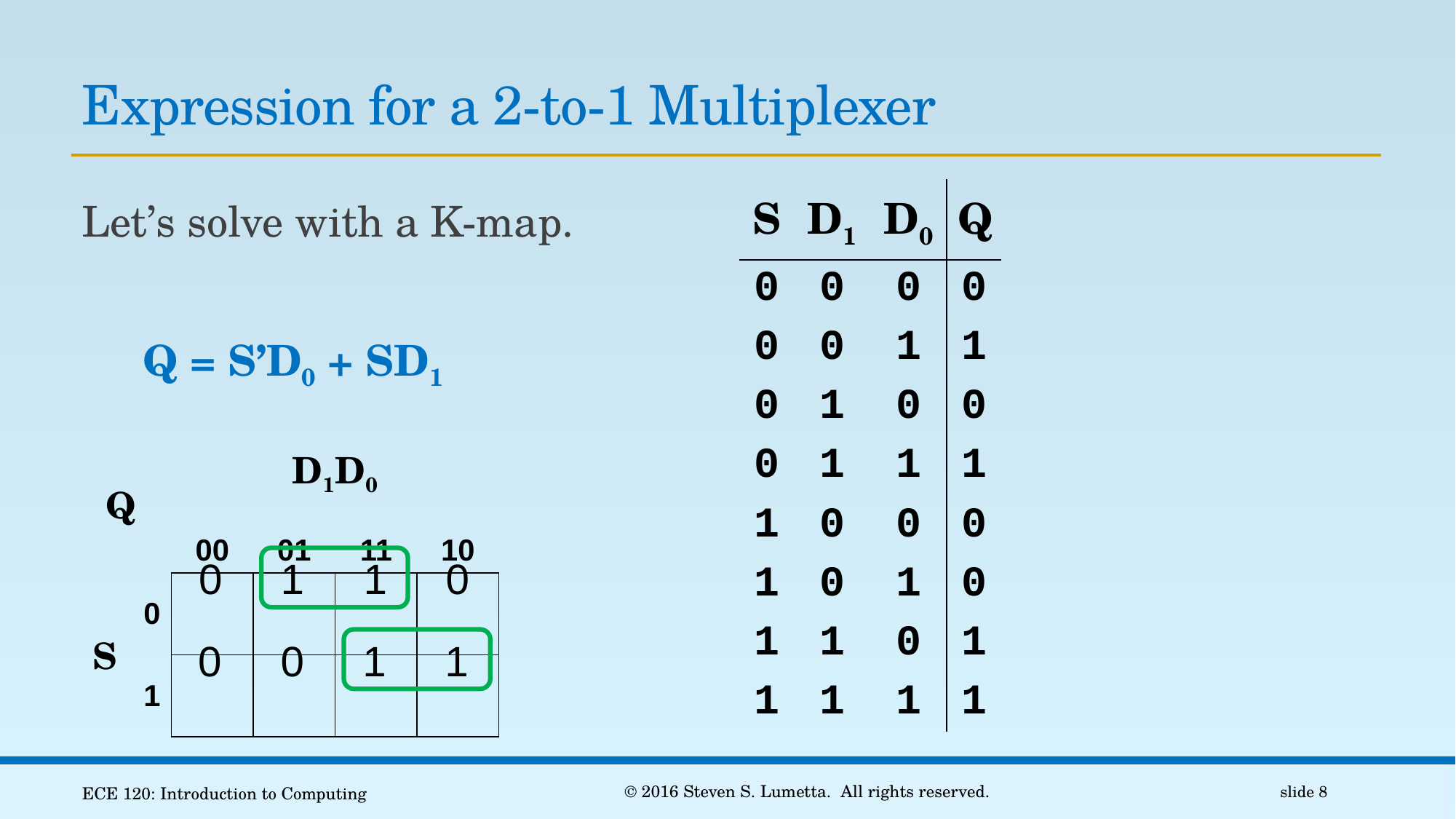

# Expression for a 2-to-1 Multiplexer
| S | D1 | D0 | Q |
| --- | --- | --- | --- |
| 0 | 0 | 0 | 0 |
| 0 | 0 | 1 | 1 |
| 0 | 1 | 0 | 0 |
| 0 | 1 | 1 | 1 |
| 1 | 0 | 0 | 0 |
| 1 | 0 | 1 | 0 |
| 1 | 1 | 0 | 1 |
| 1 | 1 | 1 | 1 |
Let’s solve with a K-map.

     Q = S’D0 + SD1
| Q |  | D1D0 |  |  |  |
| --- | --- | --- | --- | --- | --- |
|  |  | 00 | 01 | 11 | 10 |
| S | 0 |  |  |  |  |
|  | 1 |  |  |  |  |

0
1
1
0

0
0
1
1
ECE 120: Introduction to Computing
© 2016 Steven S. Lumetta.  All rights reserved.
slide 8